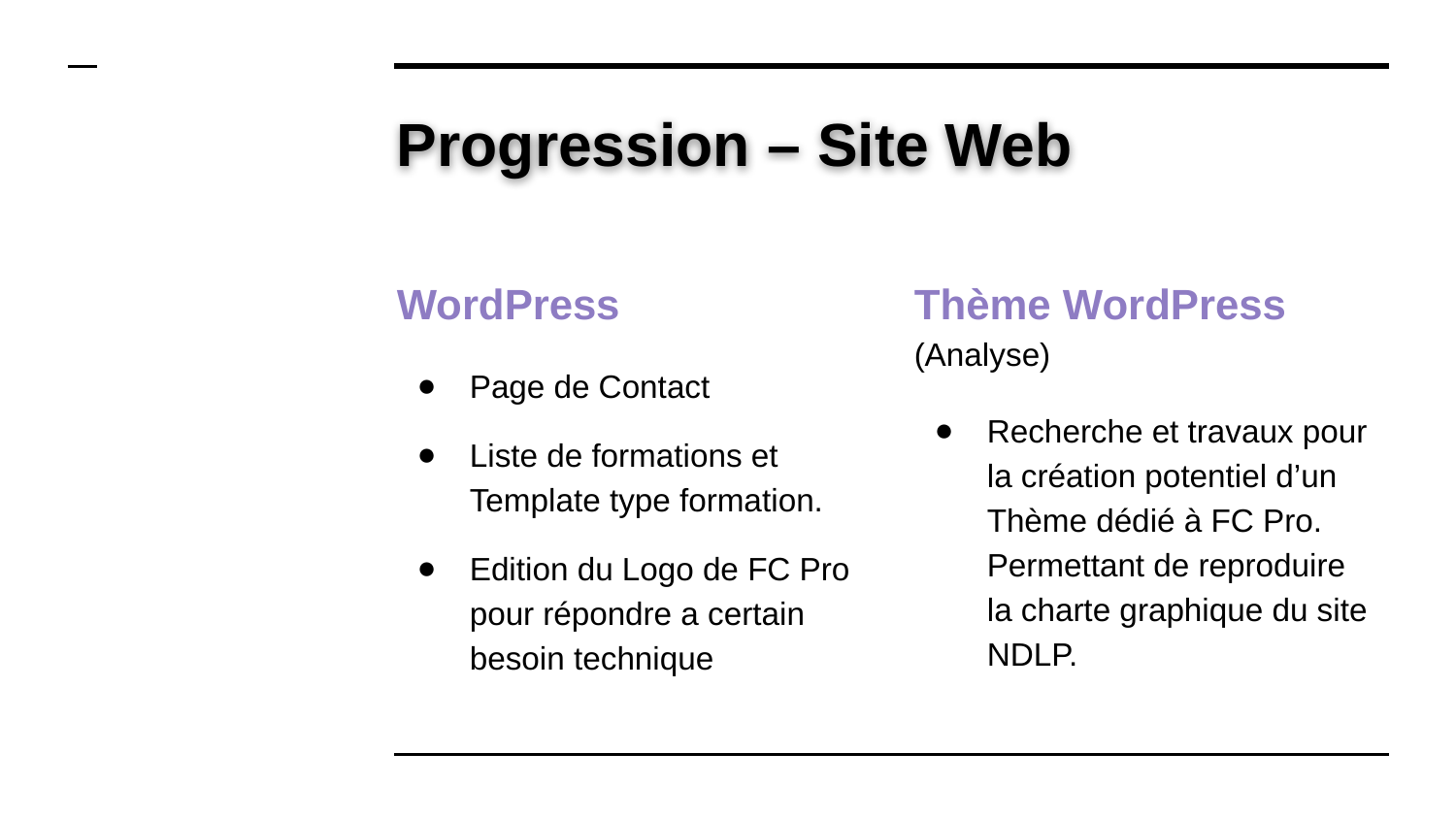

# Progression – Site Web
WordPress
Page de Contact
Liste de formations et Template type formation.
Edition du Logo de FC Pro pour répondre a certain besoin technique
Thème WordPress (Analyse)
Recherche et travaux pour la création potentiel d’un Thème dédié à FC Pro. Permettant de reproduire la charte graphique du site NDLP.